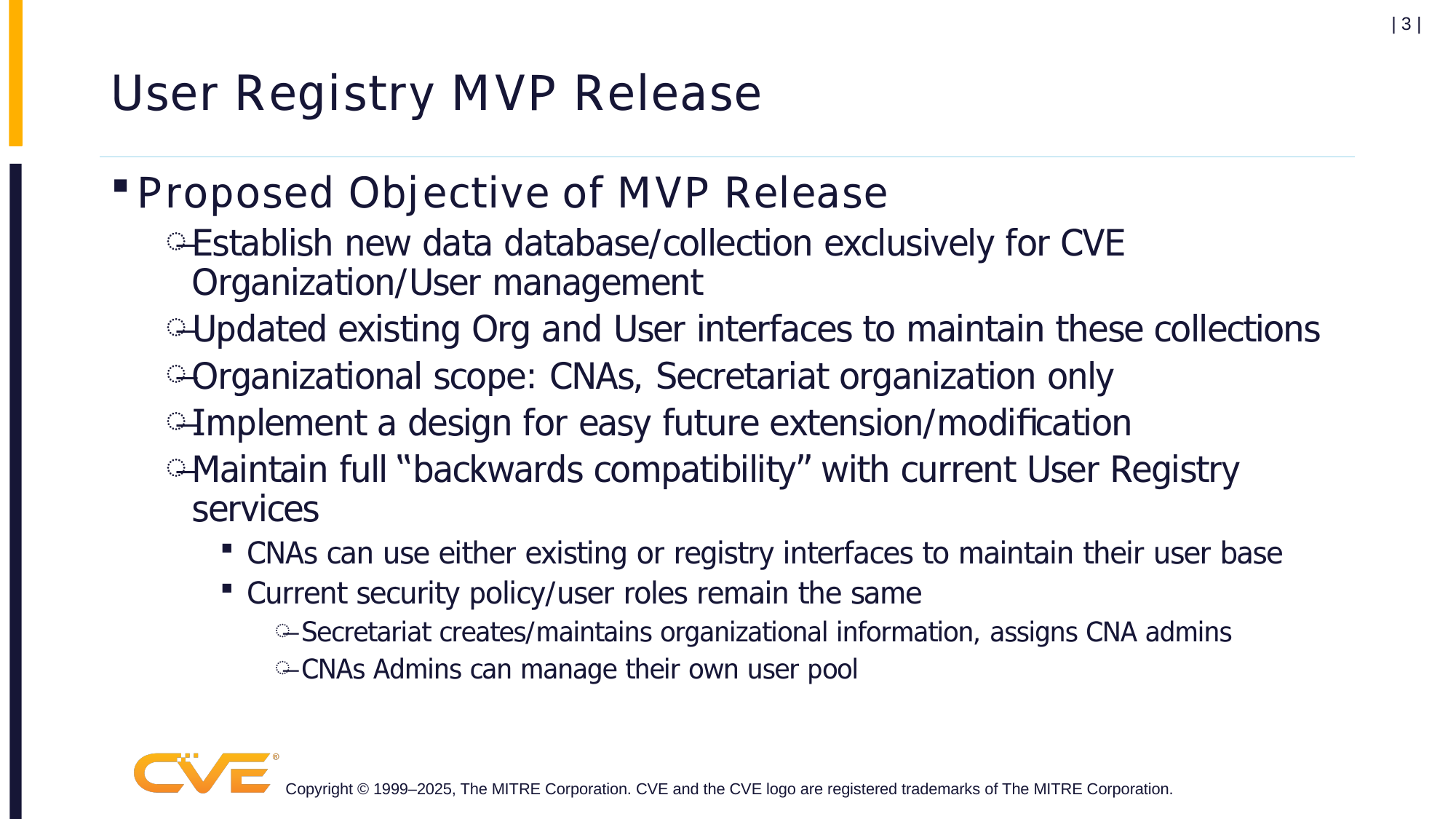

| 3 |
# User Registry MVP Release
Proposed Objective of MVP Release
Establish new data database/collection exclusively for CVE Organization/User management
Updated existing Org and User interfaces to maintain these collections
Organizational scope: CNAs, Secretariat organization only
Implement a design for easy future extension/modification
Maintain full “backwards compatibility” with current User Registry services
CNAs can use either existing or registry interfaces to maintain their user base
Current security policy/user roles remain the same
Secretariat creates/maintains organizational information, assigns CNA admins
CNAs Admins can manage their own user pool